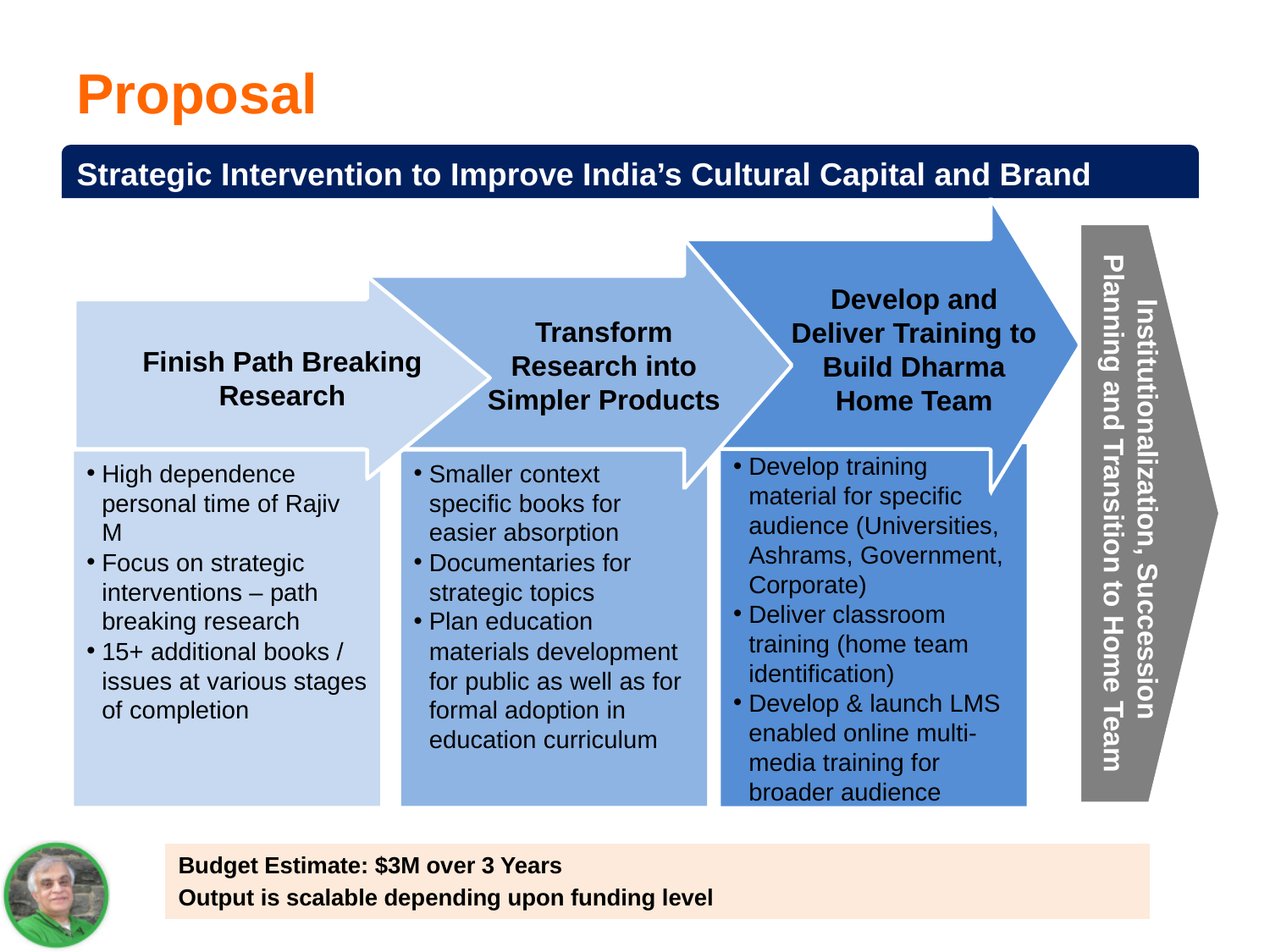

# Proposal
Strategic Intervention to Improve India’s Cultural Capital and Brand Value

Institutionalization, Succession
Planning and Transition to Home Team

Develop and Deliver Training to Build Dharma Home Team

Finish Path Breaking Research
Transform Research into Simpler Products
Develop training material for specific audience (Universities, Ashrams, Government, Corporate)
Deliver classroom training (home team identification)
Develop & launch LMS enabled online multi-media training for broader audience
High dependence personal time of Rajiv M
Focus on strategic interventions – path breaking research
15+ additional books / issues at various stages of completion
Smaller context  specific books for easier absorption
Documentaries for strategic topics
Plan education materials development for public as well as for formal adoption in education curriculum
Budget Estimate: $3M over 3 Years
Output is scalable depending upon funding level